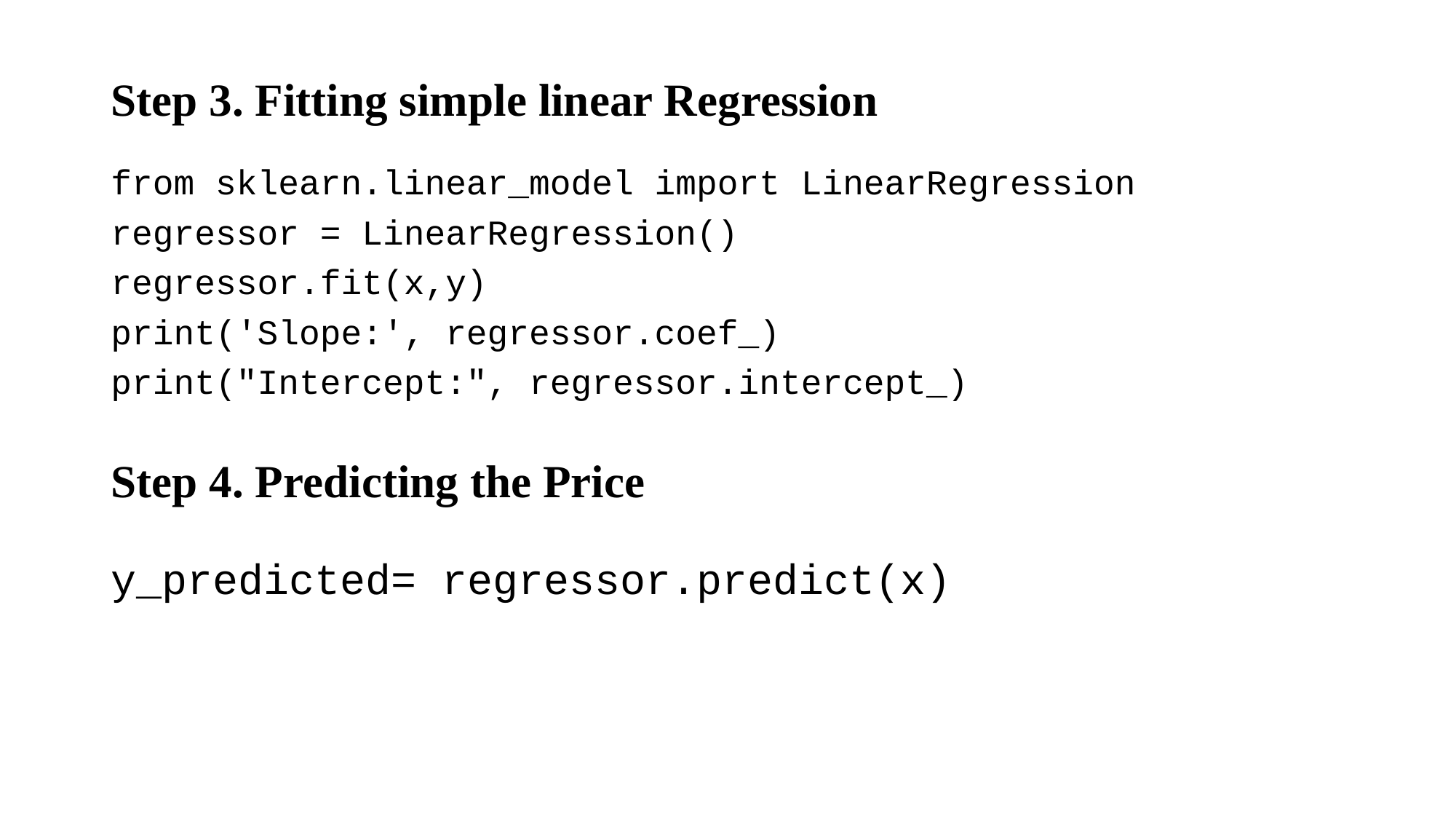

# Step 3. Fitting simple linear Regression
from sklearn.linear_model import LinearRegression
regressor = LinearRegression()
regressor.fit(x,y)
print('Slope:', regressor.coef_)
print("Intercept:", regressor.intercept_)
Step 4. Predicting the Price
y_predicted= regressor.predict(x)